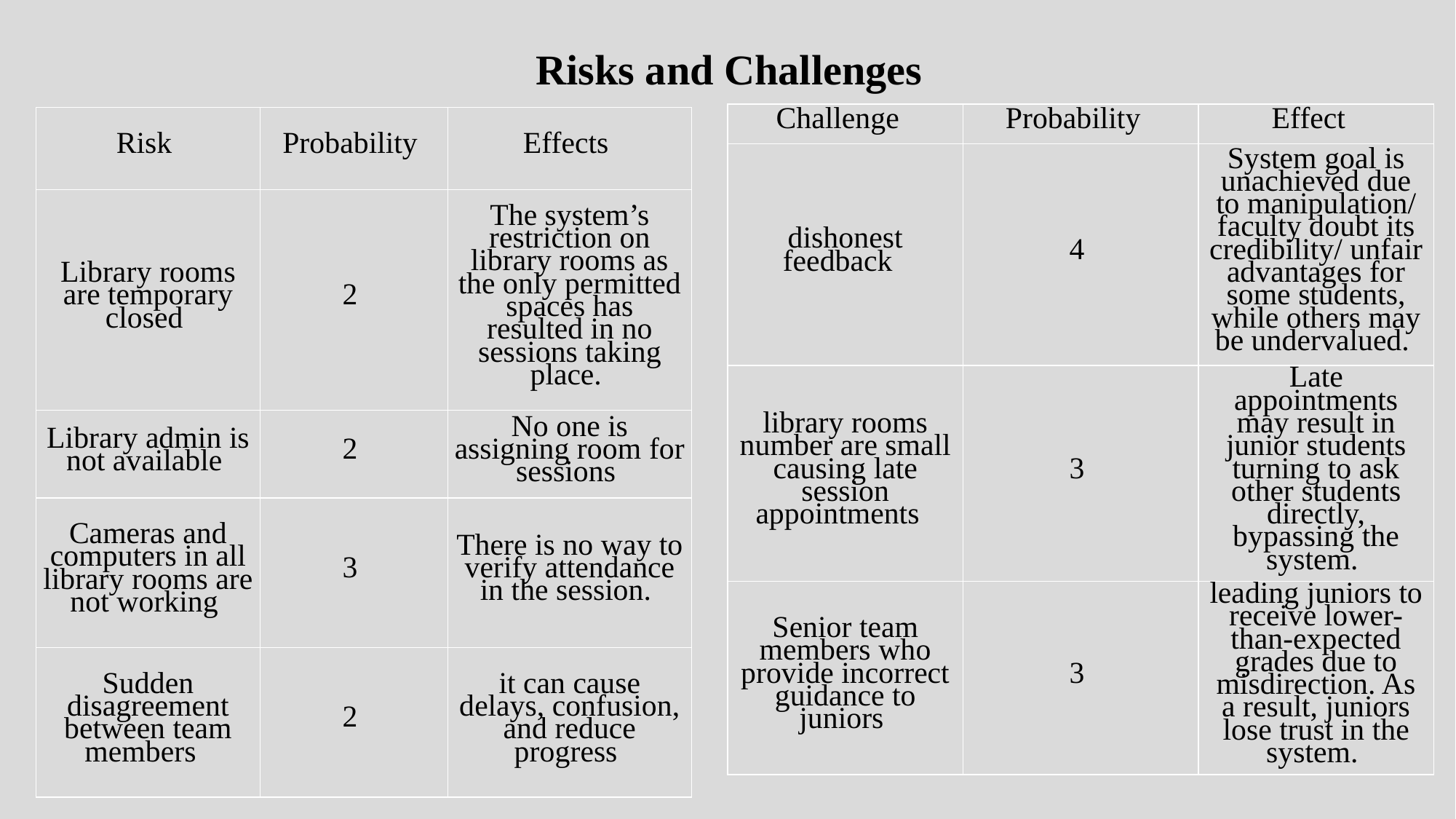

Risks and Challenges
| Challenge | Probability | Effect |
| --- | --- | --- |
| dishonest feedback | 4 | System goal is unachieved due to manipulation/ faculty doubt its credibility/ unfair advantages for some students, while others may be undervalued. |
| library rooms number are small causing late session appointments | 3 | Late appointments may result in junior students turning to ask other students directly, bypassing the system. |
| Senior team members who provide incorrect guidance to juniors | 3 | leading juniors to receive lower-than-expected grades due to misdirection. As a result, juniors lose trust in the system. |
| Risk | Probability | Effects |
| --- | --- | --- |
| Library rooms are temporary closed | 2 | The system’s restriction on library rooms as the only permitted spaces has resulted in no sessions taking place. |
| Library admin is not available | 2 | No one is assigning room for sessions |
| Cameras and computers in all library rooms are not working | 3 | There is no way to verify attendance in the session. |
| Sudden disagreement between team members | 2 | it can cause delays, confusion, and reduce progress |